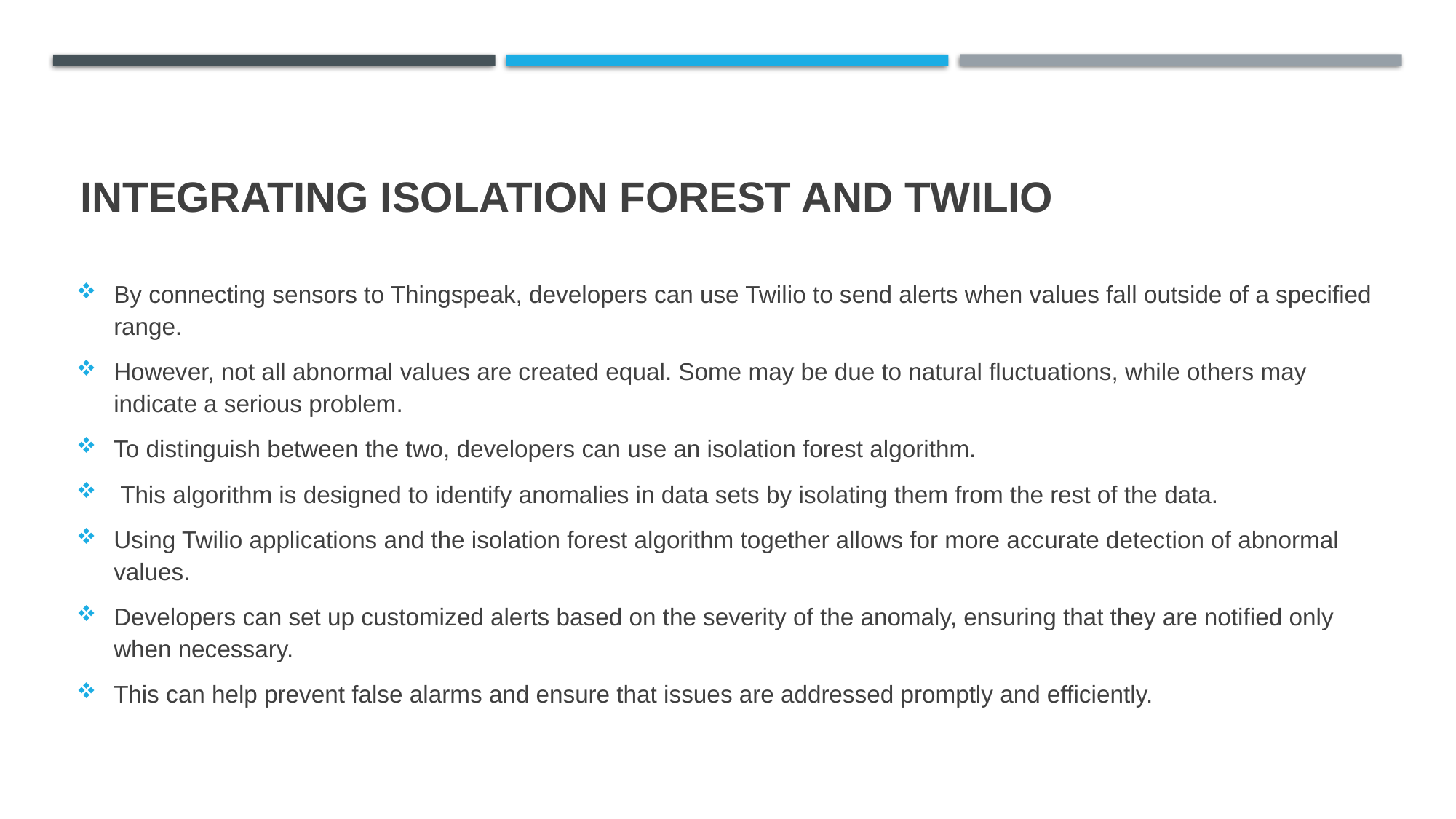

# INTEGRATING ISOLATION FOREST AND TWILIO
By connecting sensors to Thingspeak, developers can use Twilio to send alerts when values fall outside of a specified range.
However, not all abnormal values are created equal. Some may be due to natural fluctuations, while others may indicate a serious problem.
To distinguish between the two, developers can use an isolation forest algorithm.
 This algorithm is designed to identify anomalies in data sets by isolating them from the rest of the data.
Using Twilio applications and the isolation forest algorithm together allows for more accurate detection of abnormal values.
Developers can set up customized alerts based on the severity of the anomaly, ensuring that they are notified only when necessary.
This can help prevent false alarms and ensure that issues are addressed promptly and efficiently.